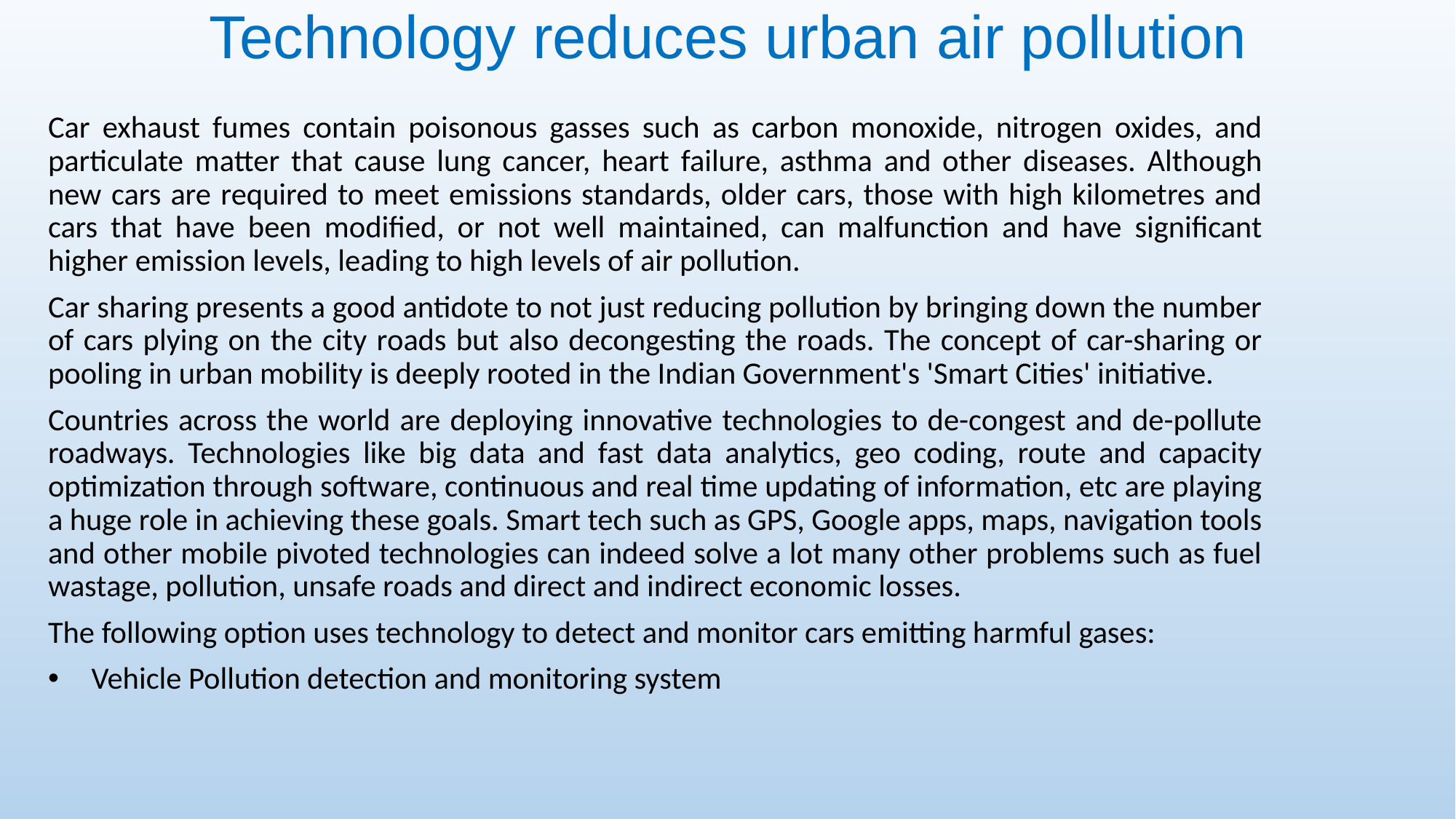

# Technology reduces urban air pollution
Car exhaust fumes contain poisonous gasses such as carbon monoxide, nitrogen oxides, and particulate matter that cause lung cancer, heart failure, asthma and other diseases. Although new cars are required to meet emissions standards, older cars, those with high kilometres and cars that have been modified, or not well maintained, can malfunction and have significant higher emission levels, leading to high levels of air pollution.
Car sharing presents a good antidote to not just reducing pollution by bringing down the number of cars plying on the city roads but also decongesting the roads. The concept of car-sharing or pooling in urban mobility is deeply rooted in the Indian Government's 'Smart Cities' initiative.
Countries across the world are deploying innovative technologies to de-congest and de-pollute roadways. Technologies like big data and fast data analytics, geo coding, route and capacity optimization through software, continuous and real time updating of information, etc are playing a huge role in achieving these goals. Smart tech such as GPS, Google apps, maps, navigation tools and other mobile pivoted technologies can indeed solve a lot many other problems such as fuel wastage, pollution, unsafe roads and direct and indirect economic losses.
The following option uses technology to detect and monitor cars emitting harmful gases:
Vehicle Pollution detection and monitoring system